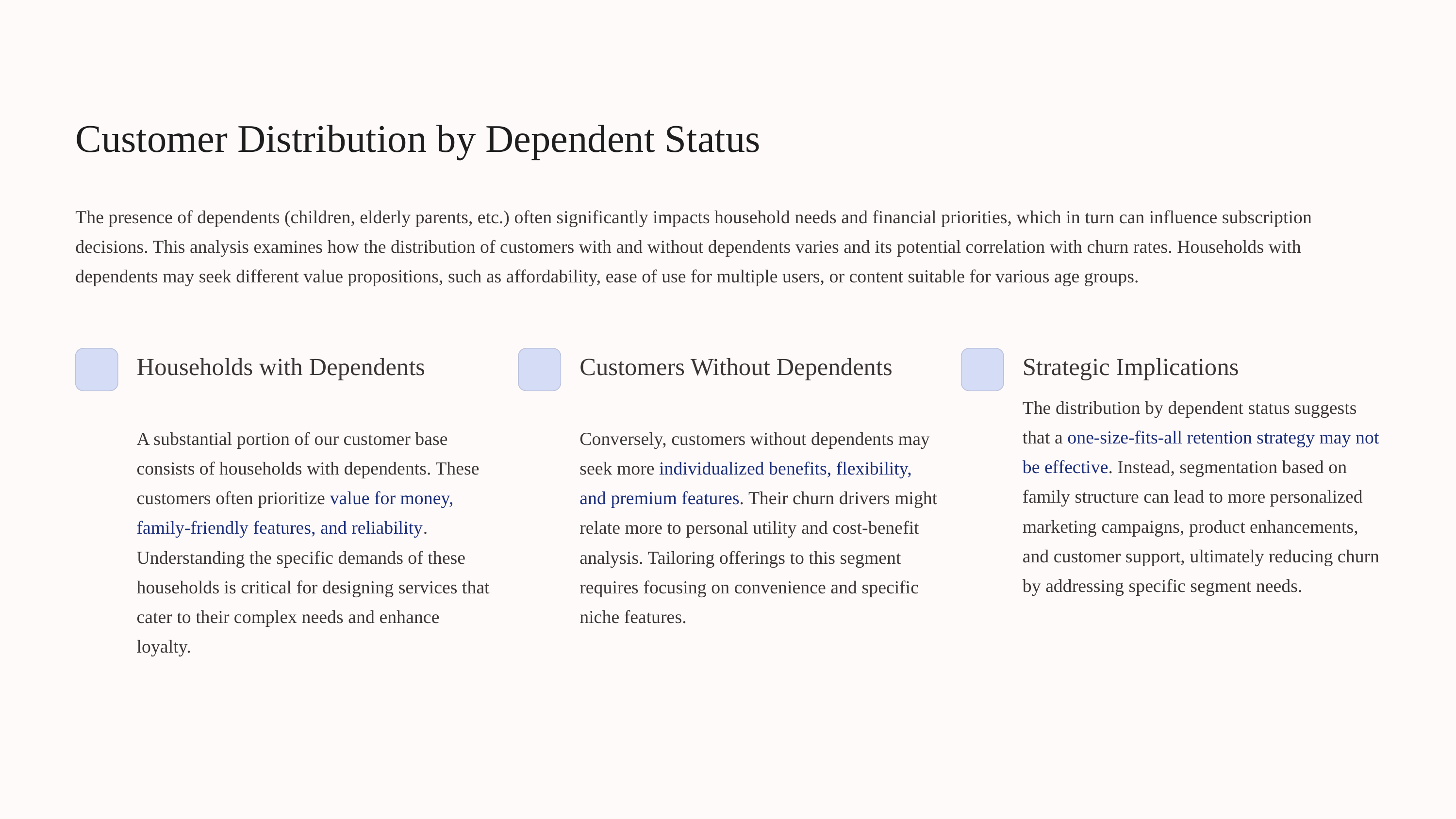

Customer Distribution by Dependent Status
The presence of dependents (children, elderly parents, etc.) often significantly impacts household needs and financial priorities, which in turn can influence subscription decisions. This analysis examines how the distribution of customers with and without dependents varies and its potential correlation with churn rates. Households with dependents may seek different value propositions, such as affordability, ease of use for multiple users, or content suitable for various age groups.

Households with Dependents
Customers Without Dependents
Strategic Implications
The distribution by dependent status suggests that a one-size-fits-all retention strategy may not be effective. Instead, segmentation based on family structure can lead to more personalized marketing campaigns, product enhancements, and customer support, ultimately reducing churn by addressing specific segment needs.
A substantial portion of our customer base consists of households with dependents. These customers often prioritize value for money, family-friendly features, and reliability. Understanding the specific demands of these households is critical for designing services that cater to their complex needs and enhance loyalty.
Conversely, customers without dependents may seek more individualized benefits, flexibility, and premium features. Their churn drivers might relate more to personal utility and cost-benefit analysis. Tailoring offerings to this segment requires focusing on convenience and specific niche features.